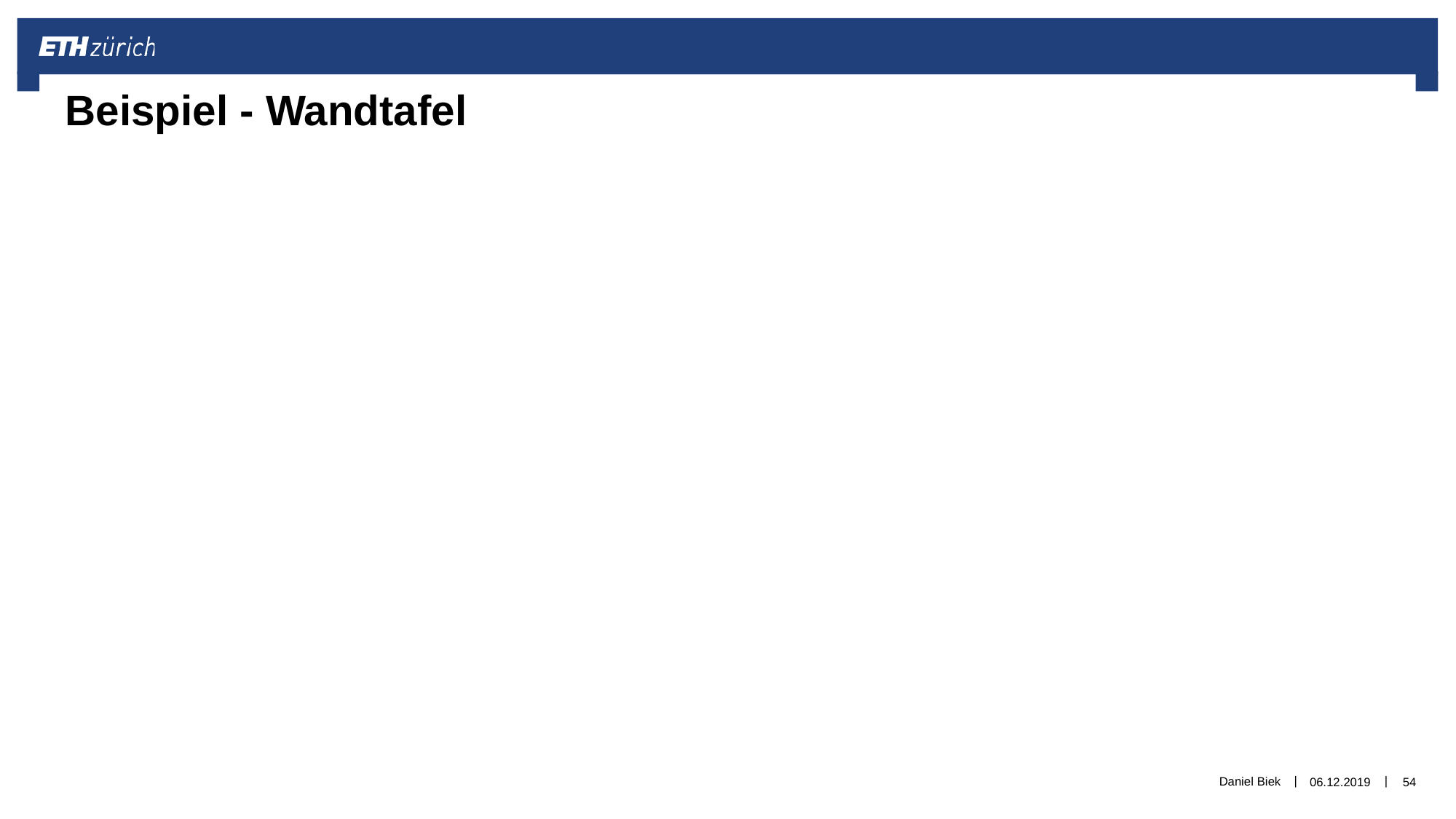

Beispiel - Wandtafel
Daniel Biek
06.12.2019
54